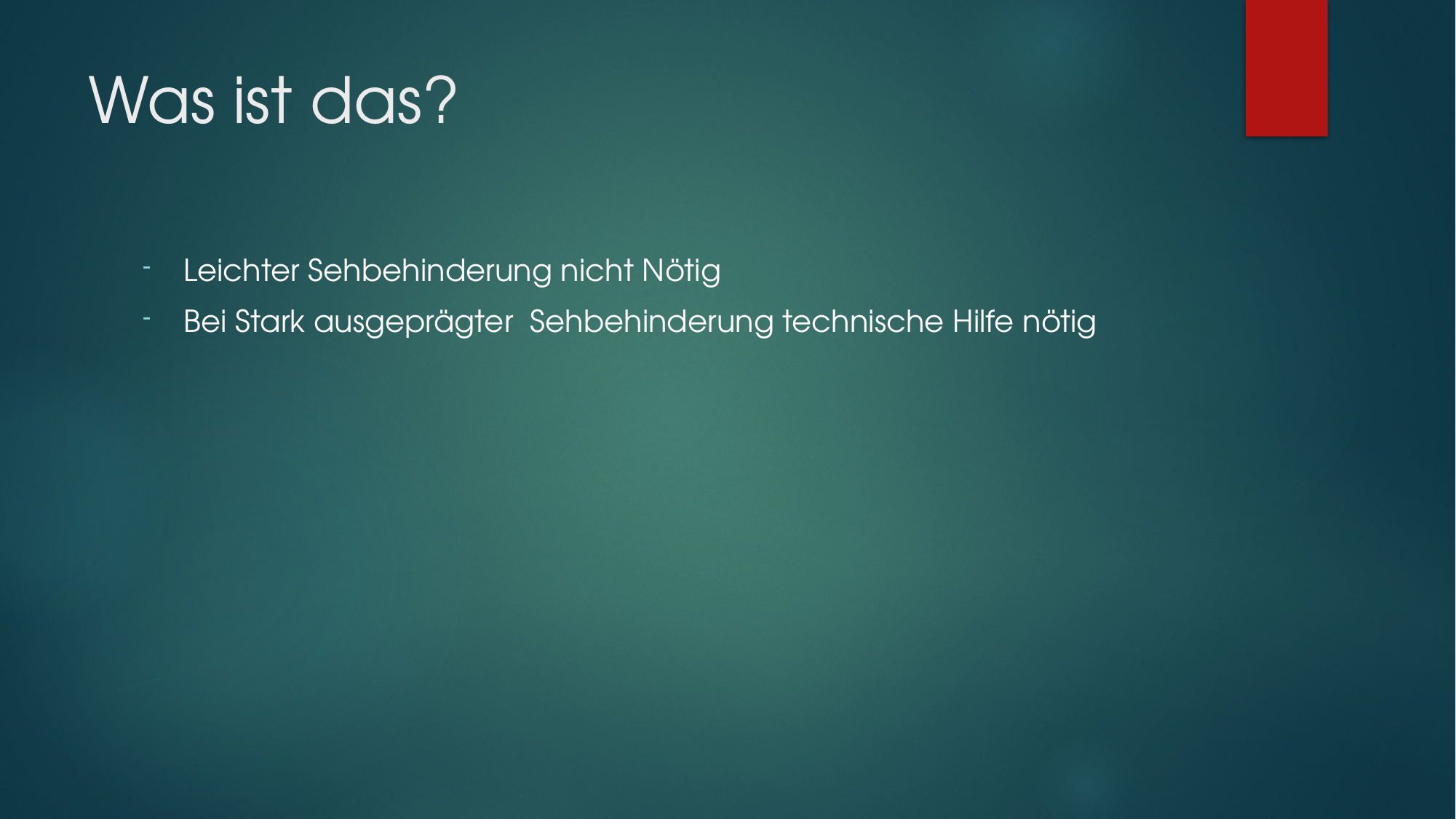

# Was ist das?
Leichter Sehbehinderung nicht Nötig
Bei Stark ausgeprägter  Sehbehinderung technische Hilfe nötig